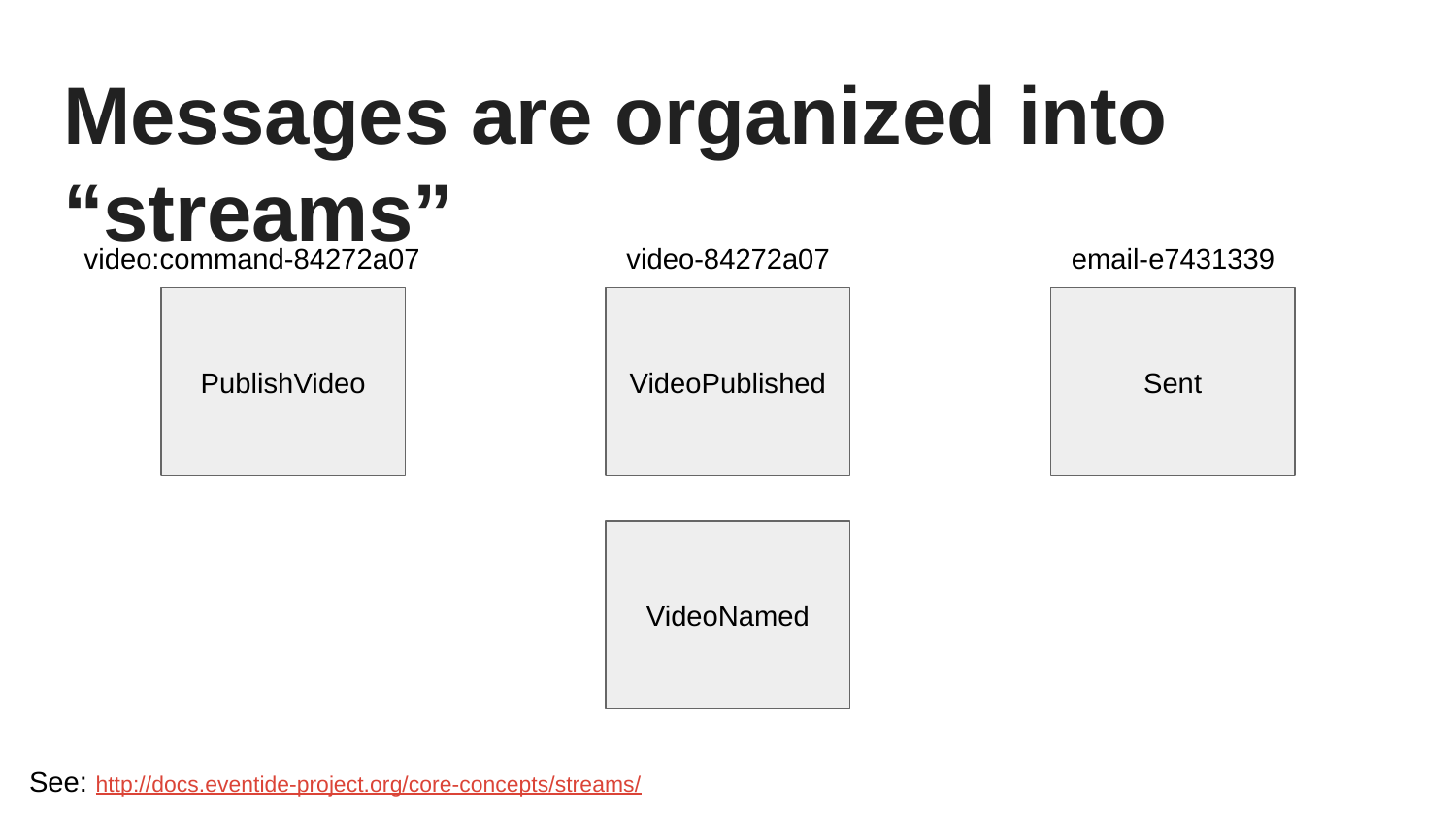

# Messages are organized into “streams”
video:command-84272a07
video-84272a07
email-e7431339
PublishVideo
VideoPublished
Sent
VideoNamed
See: http://docs.eventide-project.org/core-concepts/streams/